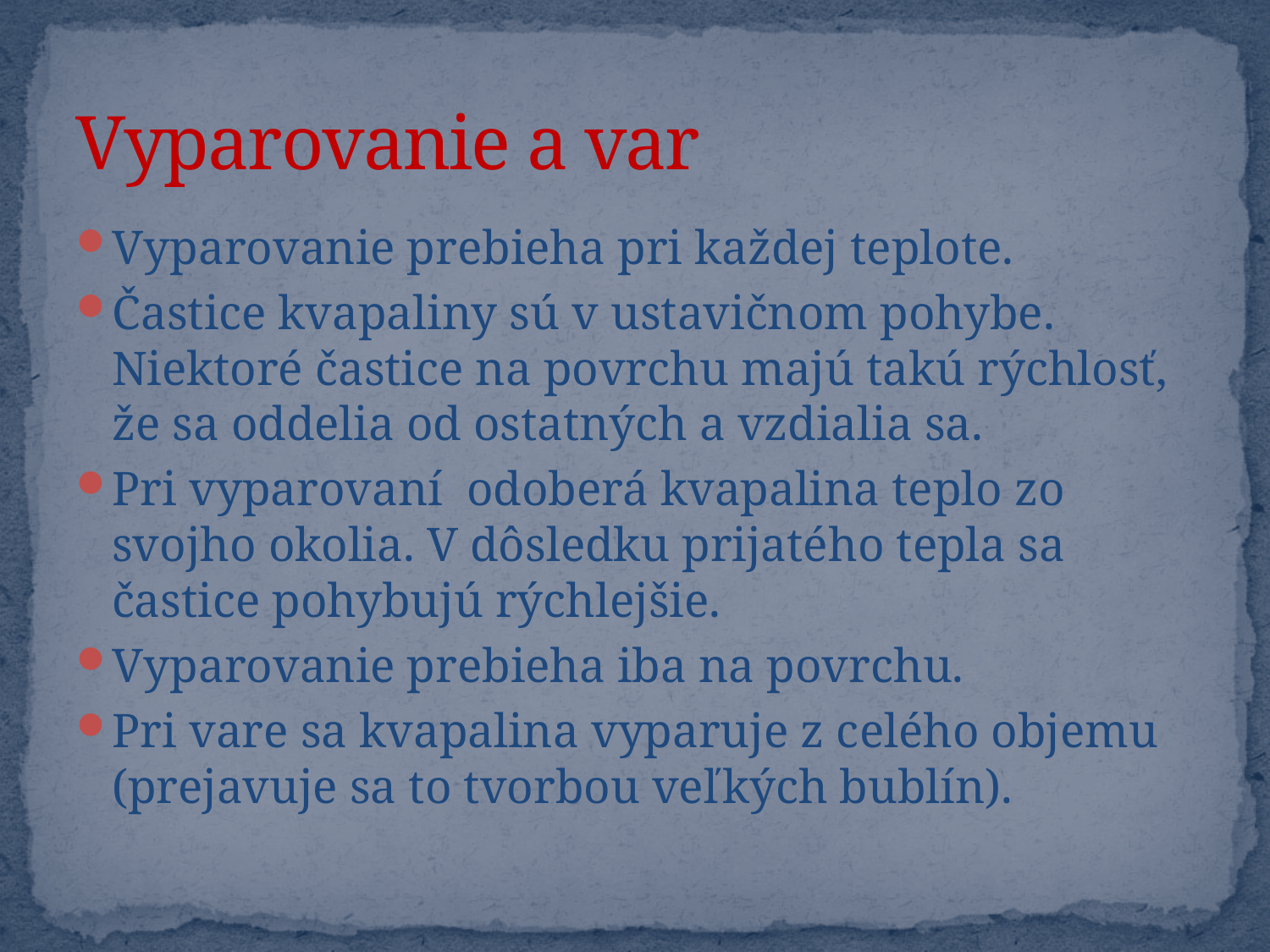

# Vyparovanie a var
Vyparovanie prebieha pri každej teplote.
Častice kvapaliny sú v ustavičnom pohybe. Niektoré častice na povrchu majú takú rýchlosť, že sa oddelia od ostatných a vzdialia sa.
Pri vyparovaní  odoberá kvapalina teplo zo svojho okolia. V dôsledku prijatého tepla sa častice pohybujú rýchlejšie.
Vyparovanie prebieha iba na povrchu.
Pri vare sa kvapalina vyparuje z celého objemu (prejavuje sa to tvorbou veľkých bublín).